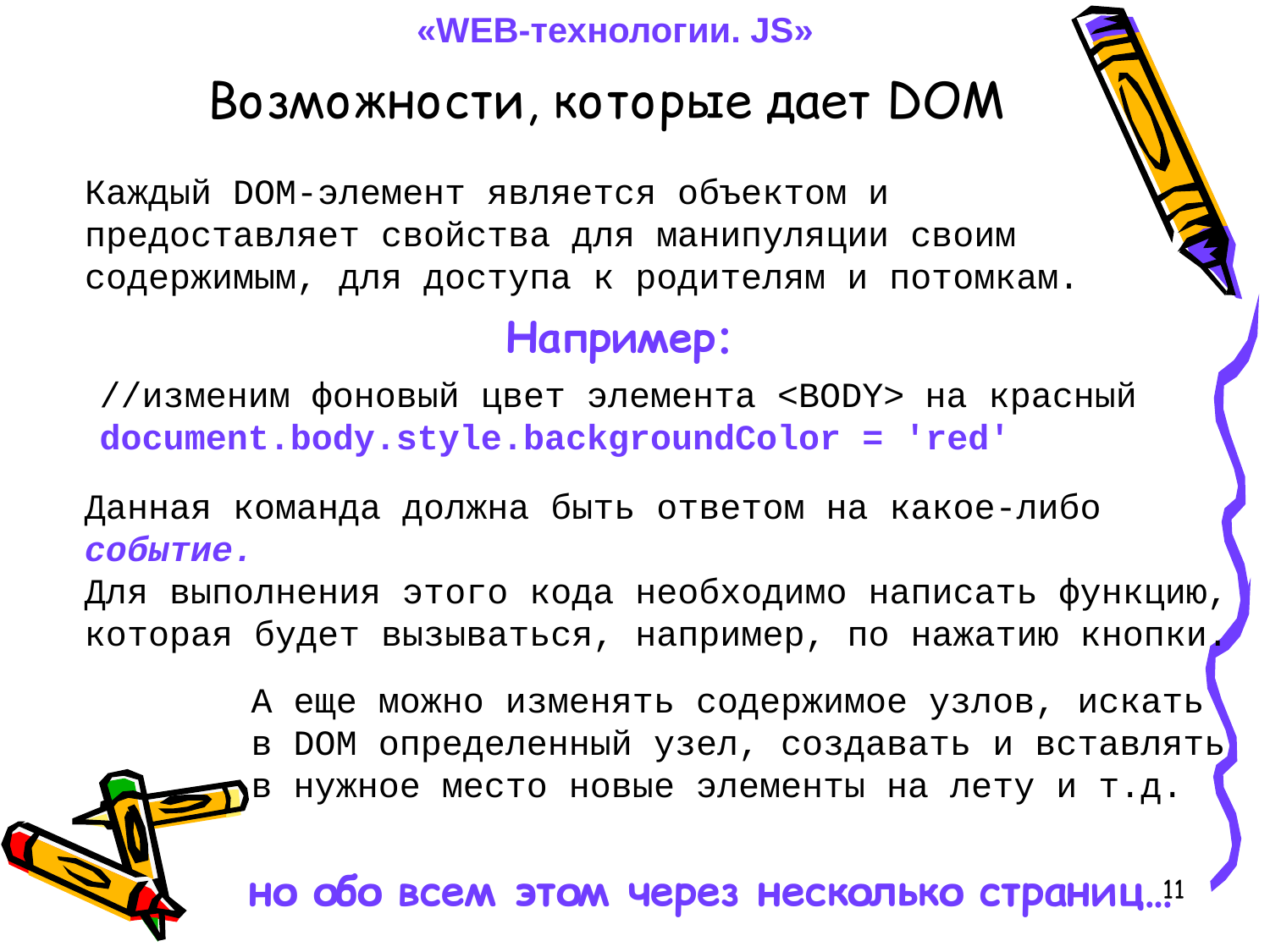

«WEB-технологии. JS»
Возможности, которые дает DOM
Каждый DOM-элемент является объектом и предоставляет свойства для манипуляции своим содержимым, для доступа к родителям и потомкам.
Например:
//изменим фоновый цвет элемента <BODY> на красный
document.body.style.backgroundColor = 'red'
Данная команда должна быть ответом на какое-либо событие.
Для выполнения этого кода необходимо написать функцию, которая будет вызываться, например, по нажатию кнопки.
А еще можно изменять содержимое узлов, искать в DOM определенный узел, создавать и вставлять в нужное место новые элементы на лету и т.д.
но обо всем этом через несколько страниц…
11